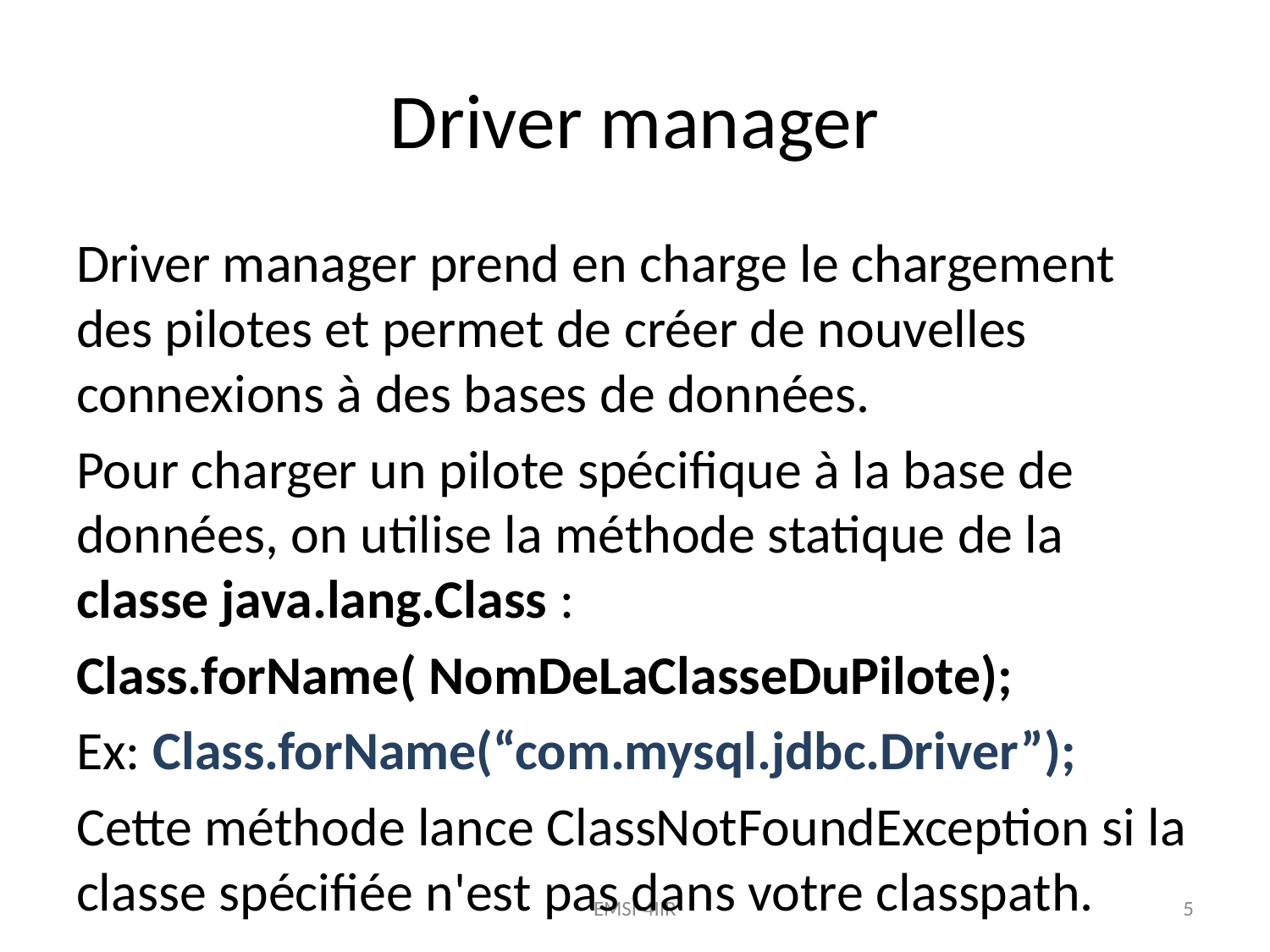

# Driver manager
Driver manager prend en charge le chargement des pilotes et permet de créer de nouvelles connexions à des bases de données.
Pour charger un pilote spécifique à la base de données, on utilise la méthode statique de la classe java.lang.Class :
Class.forName( NomDeLaClasseDuPilote);
Ex: Class.forName(“com.mysql.jdbc.Driver”);
Cette méthode lance ClassNotFoundException si la classe spécifiée n'est pas dans votre classpath.
EMSI-4IIR
5